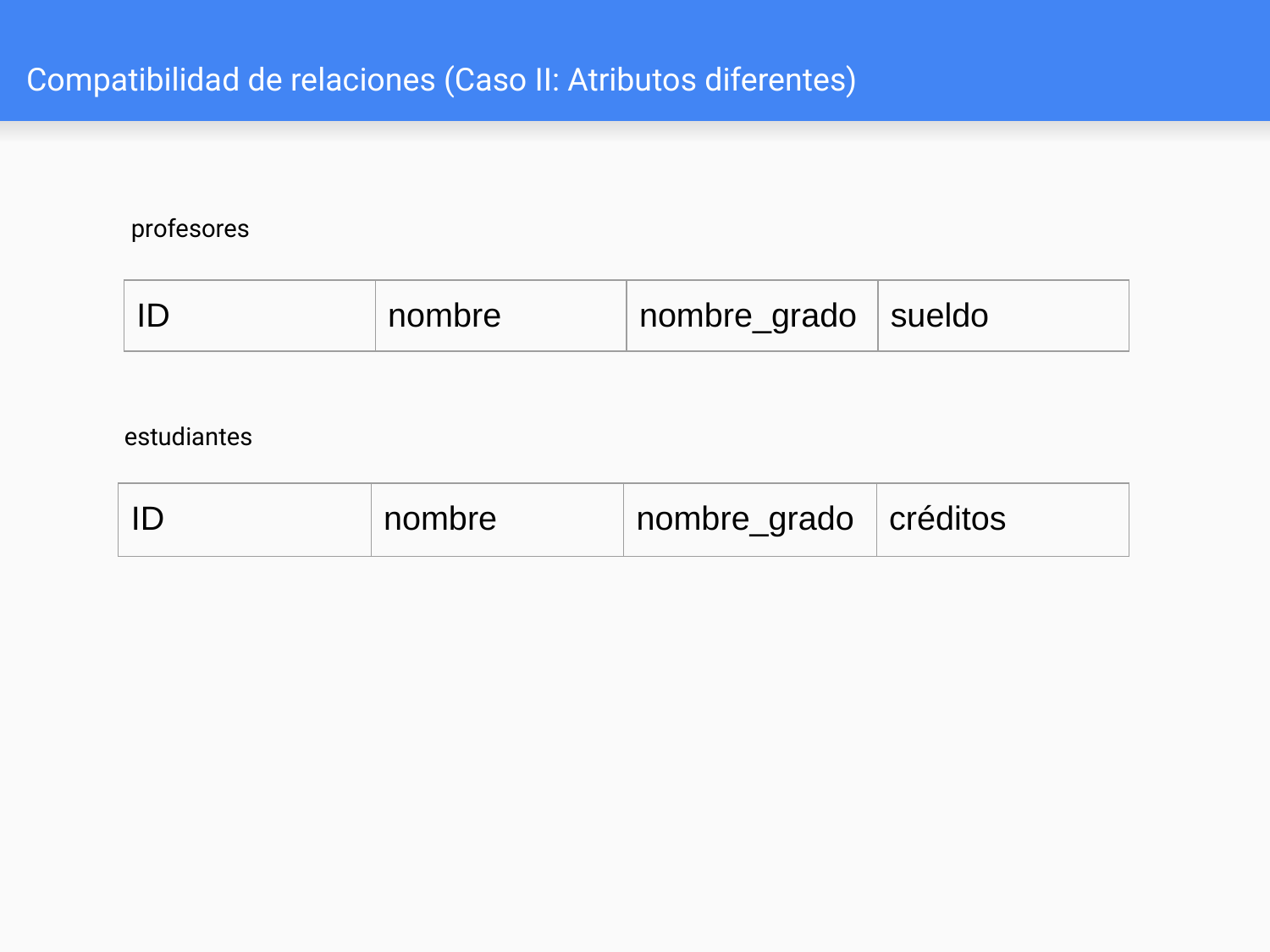

# Compatibilidad de relaciones (Caso II: Atributos diferentes)
profesores
| ID | nombre | nombre\_grado | sueldo |
| --- | --- | --- | --- |
estudiantes
| ID | nombre | nombre\_grado | créditos |
| --- | --- | --- | --- |